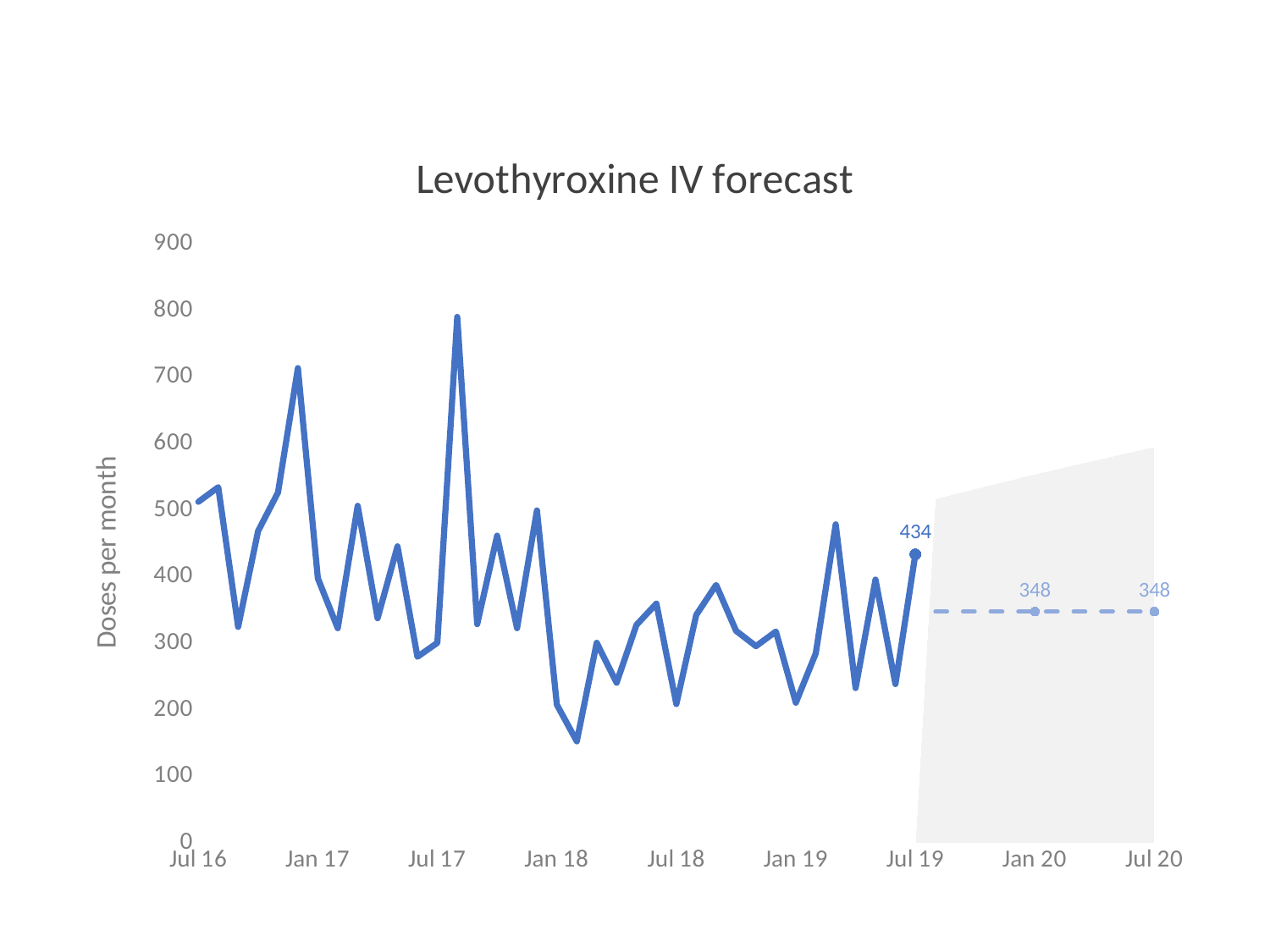

### Chart: Levothyroxine IV forecast

| Category | Upper | Lower | Actual | Forecast |
|---|---|---|---|---|
| 42552 | None | None | 513.0 | None |
| 42583 | None | None | 535.0 | None |
| 42614 | None | None | 325.0 | None |
| 42644 | None | None | 469.0 | None |
| 42675 | None | None | 527.0 | None |
| 42705 | None | None | 714.0 | None |
| 42736 | None | None | 398.0 | None |
| 42767 | None | None | 323.0 | None |
| 42795 | None | None | 507.0 | None |
| 42826 | None | None | 338.0 | None |
| 42856 | None | None | 446.0 | None |
| 42887 | None | None | 280.0 | None |
| 42917 | None | None | 301.0 | None |
| 42948 | None | None | 791.0 | None |
| 42979 | None | None | 329.0 | None |
| 43009 | None | None | 462.0 | None |
| 43040 | None | None | 323.0 | None |
| 43070 | None | None | 500.0 | None |
| 43101 | None | None | 208.0 | None |
| 43132 | None | None | 153.0 | None |
| 43160 | None | None | 301.0 | None |
| 43191 | None | None | 241.0 | None |
| 43221 | None | None | 328.0 | None |
| 43252 | None | None | 360.0 | None |
| 43282 | None | None | 209.0 | None |
| 43313 | None | None | 343.0 | None |
| 43344 | None | None | 388.0 | None |
| 43374 | None | None | 319.0 | None |
| 43405 | None | None | 296.0 | None |
| 43435 | None | None | 318.0 | None |
| 43466 | None | None | 211.0 | None |
| 43497 | None | None | 285.0 | None |
| 43525 | None | None | 479.0 | None |
| 43556 | None | None | 233.0 | None |
| 43586 | None | None | 396.0 | None |
| 43617 | None | None | 239.0 | None |
| 43647 | None | None | 434.0 | None |
| 43678 | 517.8323413424137 | 205.5675160882547 | None | 347.8635413995789 |
| 43709 | 525.4352761837586 | 202.4354779914795 | None | 347.8635413995789 |
| 43739 | 532.9074823421684 | 199.4418144415599 | None | 347.8635413995789 |
| 43770 | 540.2614112636405 | 196.5740799983729 | None | 347.8635413995789 |
| 43800 | 547.5078047595584 | 193.8215388588663 | None | 347.8635413995789 |
| 43831 | 554.6560048774742 | 191.1748549862751 | None | 347.8635413995789 |
| 43862 | 561.7141952390941 | 188.6258507721383 | None | 347.8635413995789 |
| 43891 | 568.6895914912172 | 186.167316585351 | None | 347.8635413995789 |
| 43922 | 575.5885933873203 | 183.7928586905937 | None | 347.8635413995789 |
| 43952 | 582.4169075352117 | 181.4967765006707 | None | 347.8635413995789 |
| 43983 | 589.1796474357568 | 179.2739625377886 | None | 347.8635413995789 |
| 44013 | 595.8814157398201 | 177.1198201766083 | None | 347.8635413995789 |